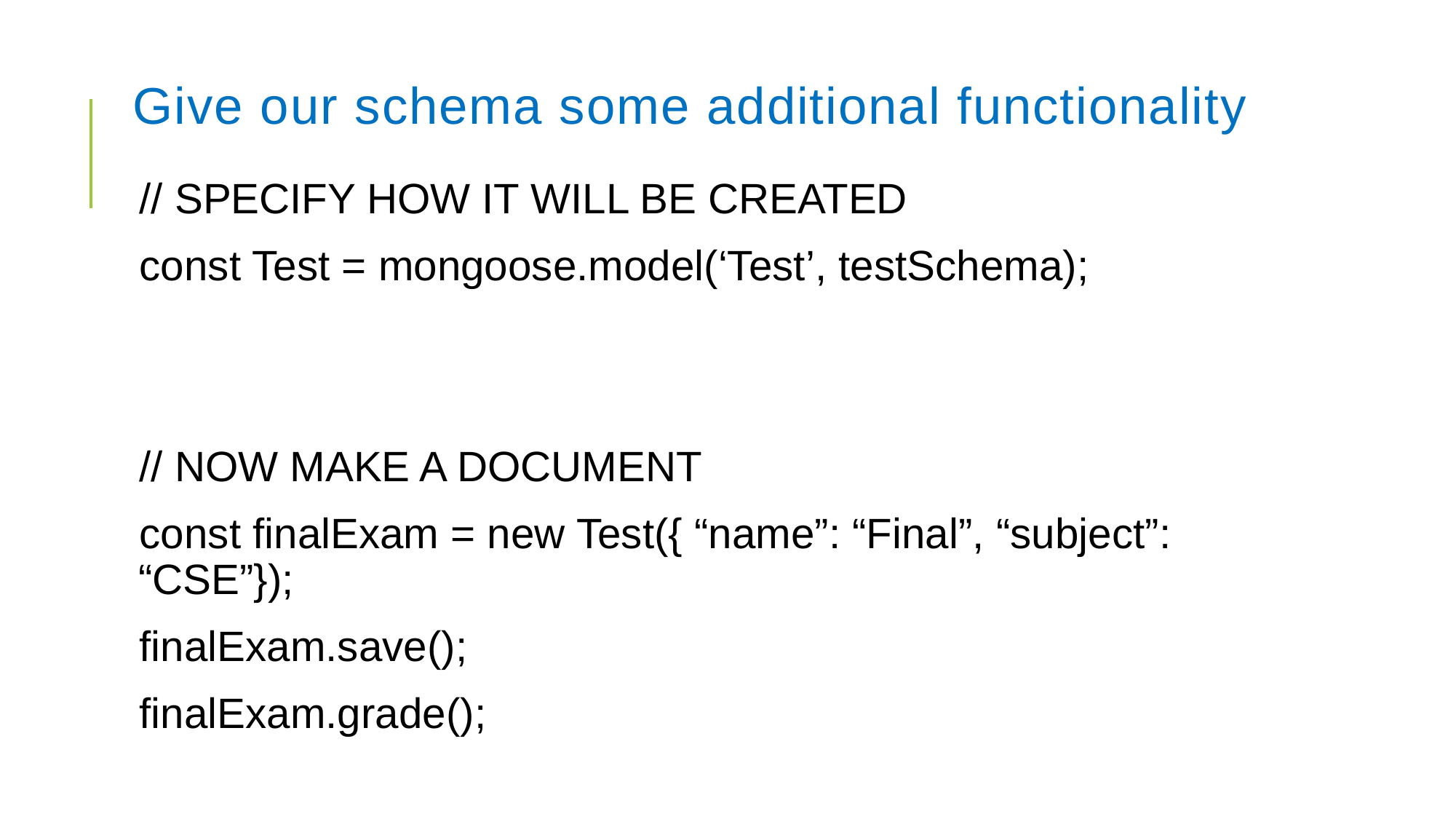

# Give our schema some additional functionality
// SPECIFY HOW IT WILL BE CREATED
const Test = mongoose.model(‘Test’, testSchema);

// NOW MAKE A DOCUMENT
const finalExam = new Test({ “name”: “Final”, “subject”: “CSE”});
finalExam.save();
finalExam.grade();